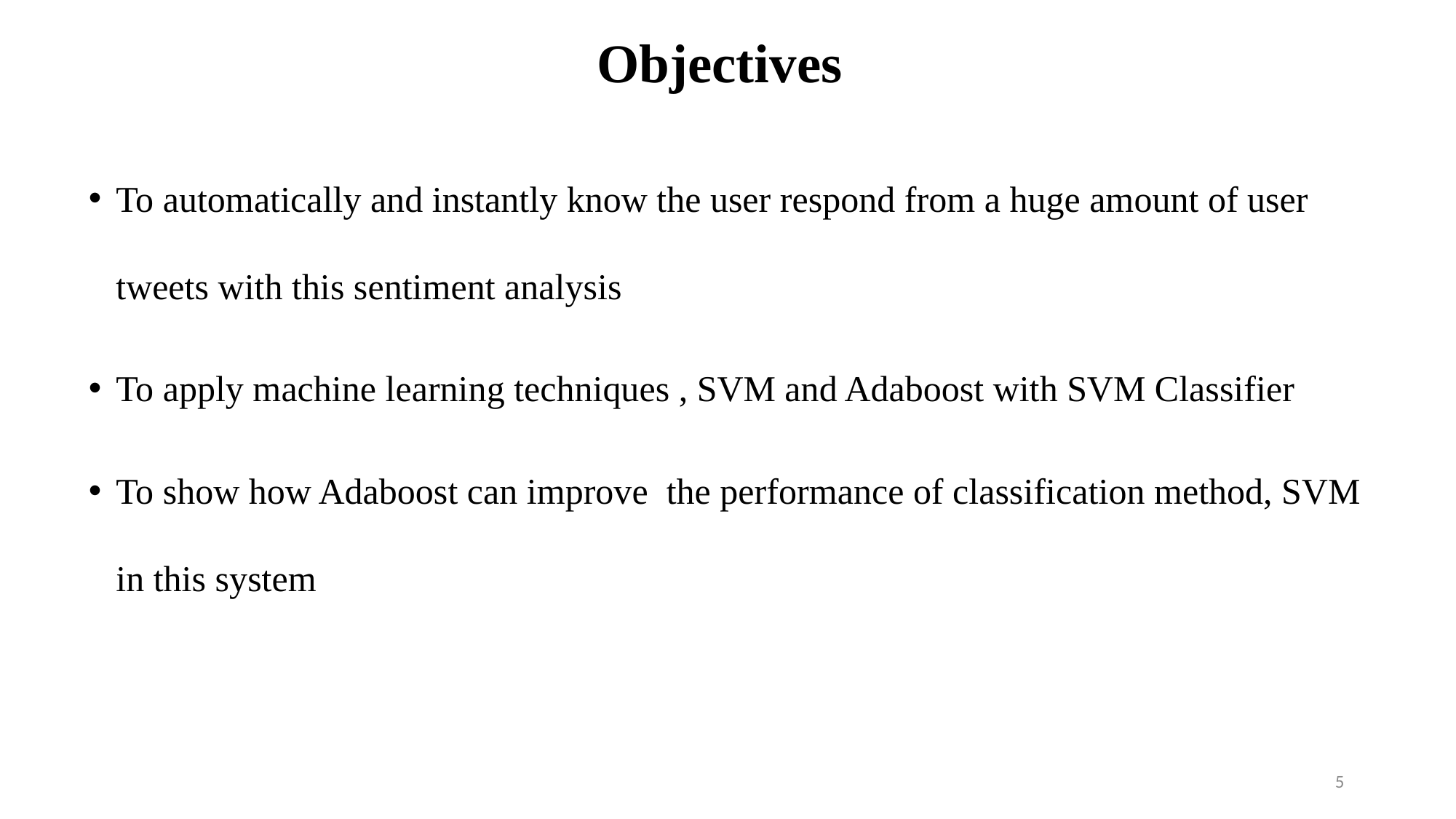

# Objectives
To automatically and instantly know the user respond from a huge amount of user tweets with this sentiment analysis
To apply machine learning techniques , SVM and Adaboost with SVM Classifier
To show how Adaboost can improve  the performance of classification method, SVM in this system

5